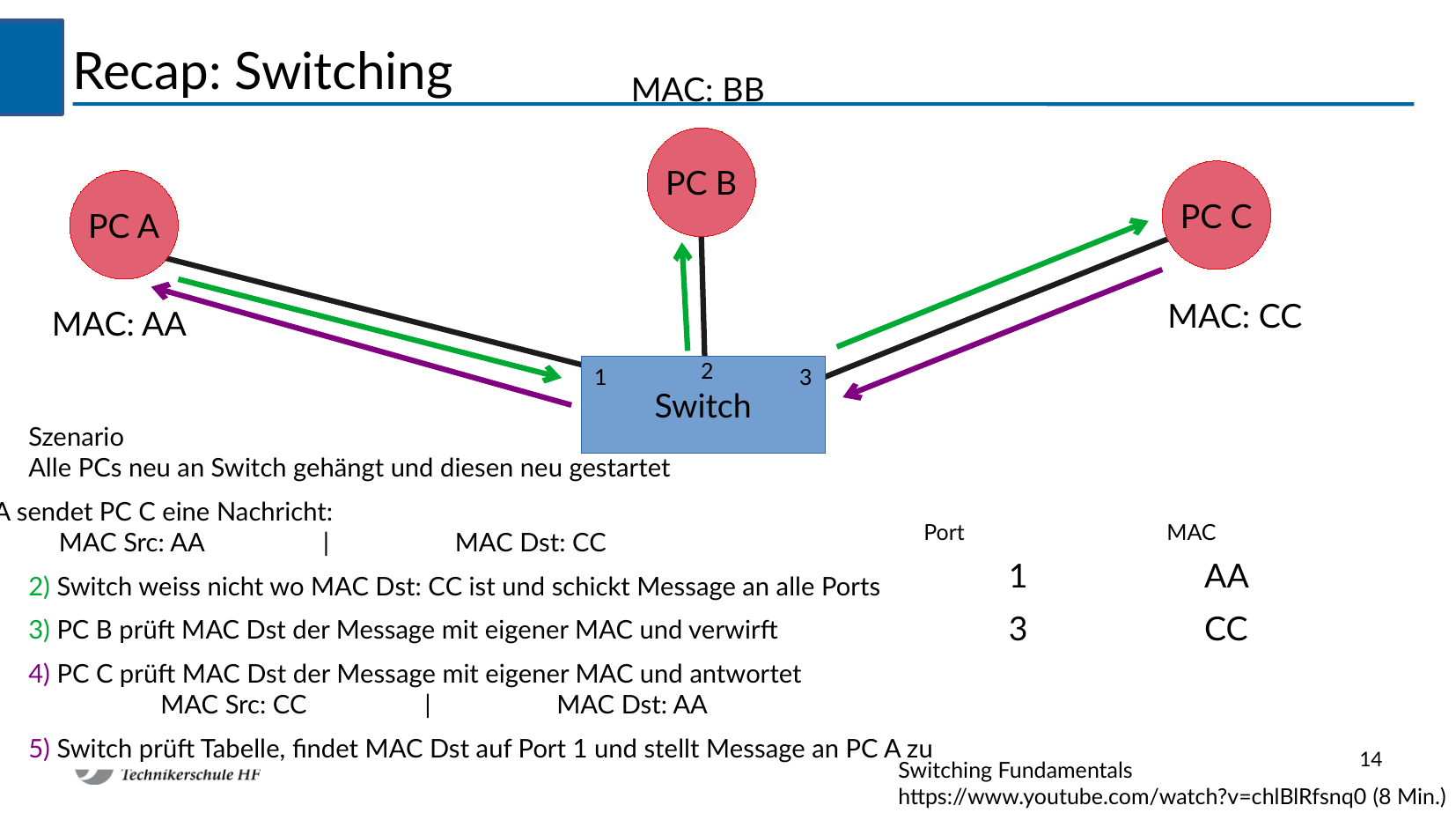

Recap: Switching
MAC: BB
PC B
PC C

PC A

MAC: CC
MAC: AA
2
Switch
1
3
Szenario
Alle PCs neu an Switch gehängt und diesen neu gestartet
1) PC A sendet PC C eine Nachricht:
	MAC Src: AA	| 	MAC Dst: CC
| Port | MAC |
| --- | --- |
|  |  |
|  |  |
|  |  |
1
AA
2) Switch weiss nicht wo MAC Dst: CC ist und schickt Message an alle Ports
3
CC
3) PC B prüft MAC Dst der Message mit eigener MAC und verwirft
4) PC C prüft MAC Dst der Message mit eigener MAC und antwortet
	MAC Src: CC	|	MAC Dst: AA
5) Switch prüft Tabelle, findet MAC Dst auf Port 1 und stellt Message an PC A zu
2018-2023
14
Switching Fundamentals
https://www.youtube.com/watch?v=chlBlRfsnq0 (8 Min.)